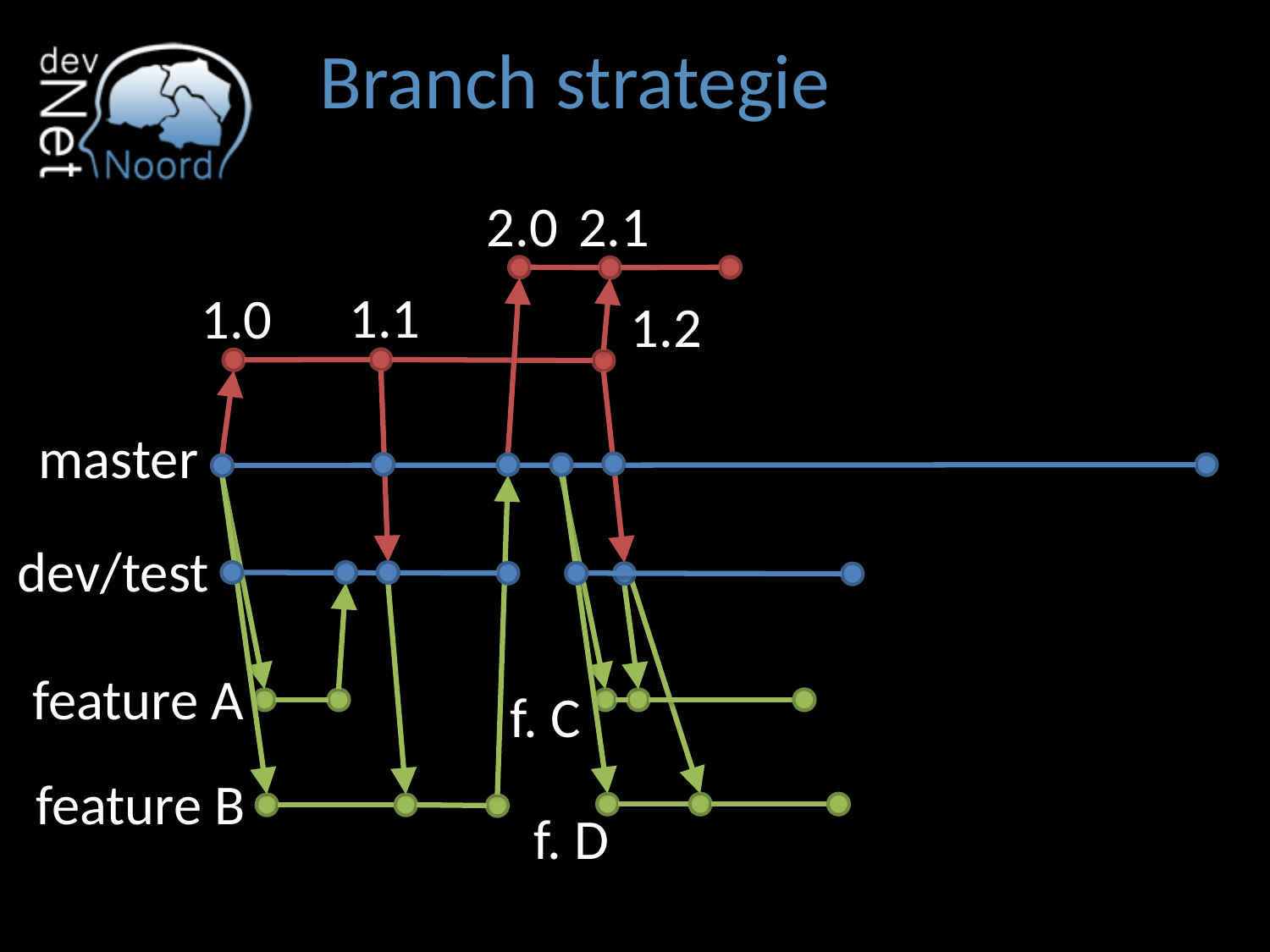

# Branch strategie
2.1
2.0

1.1
1.0
1.2

master

dev/test

feature A
f. C

feature B

f. D